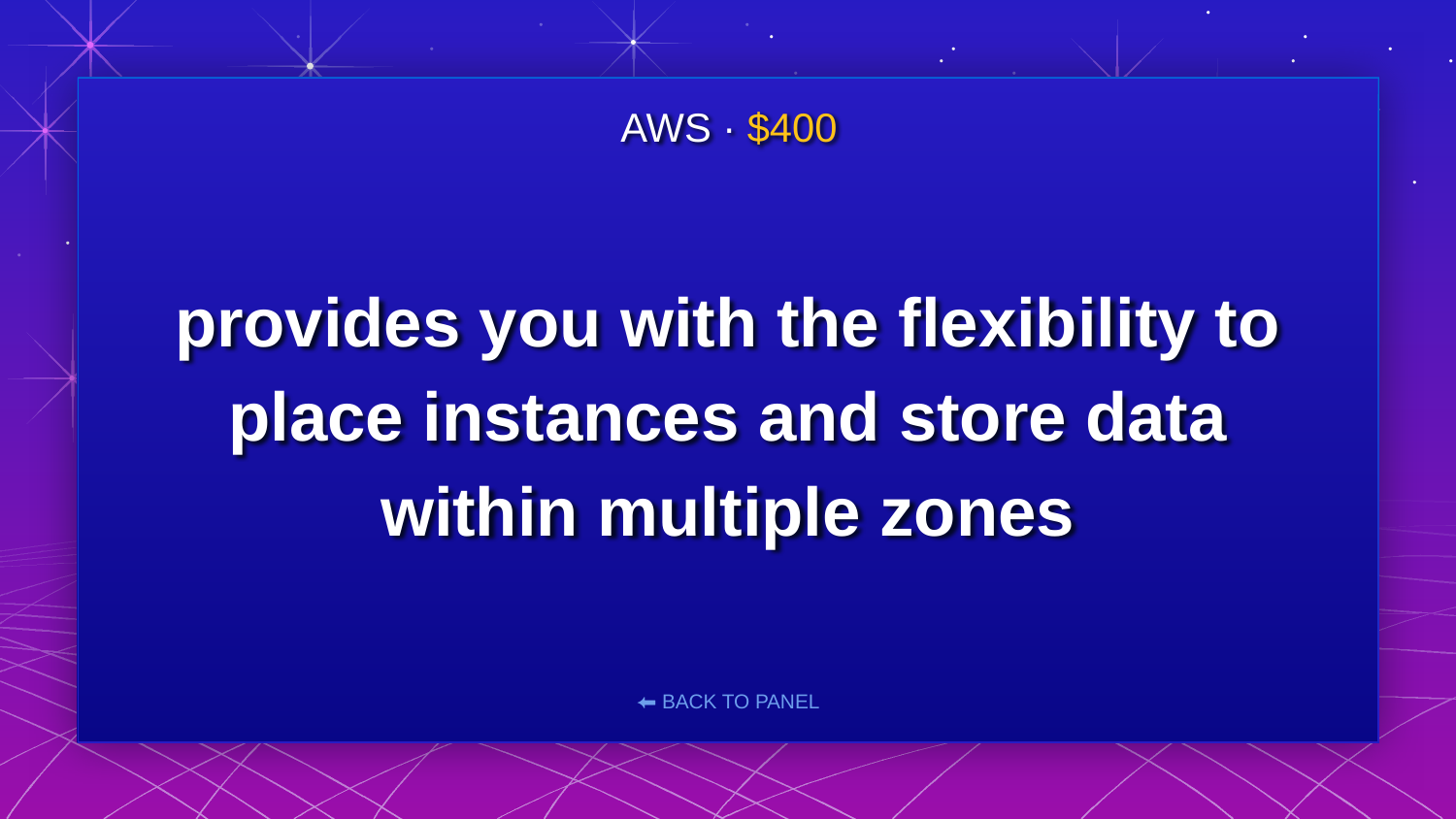

AWS · $400
# provides you with the flexibility to place instances and store data within multiple zones